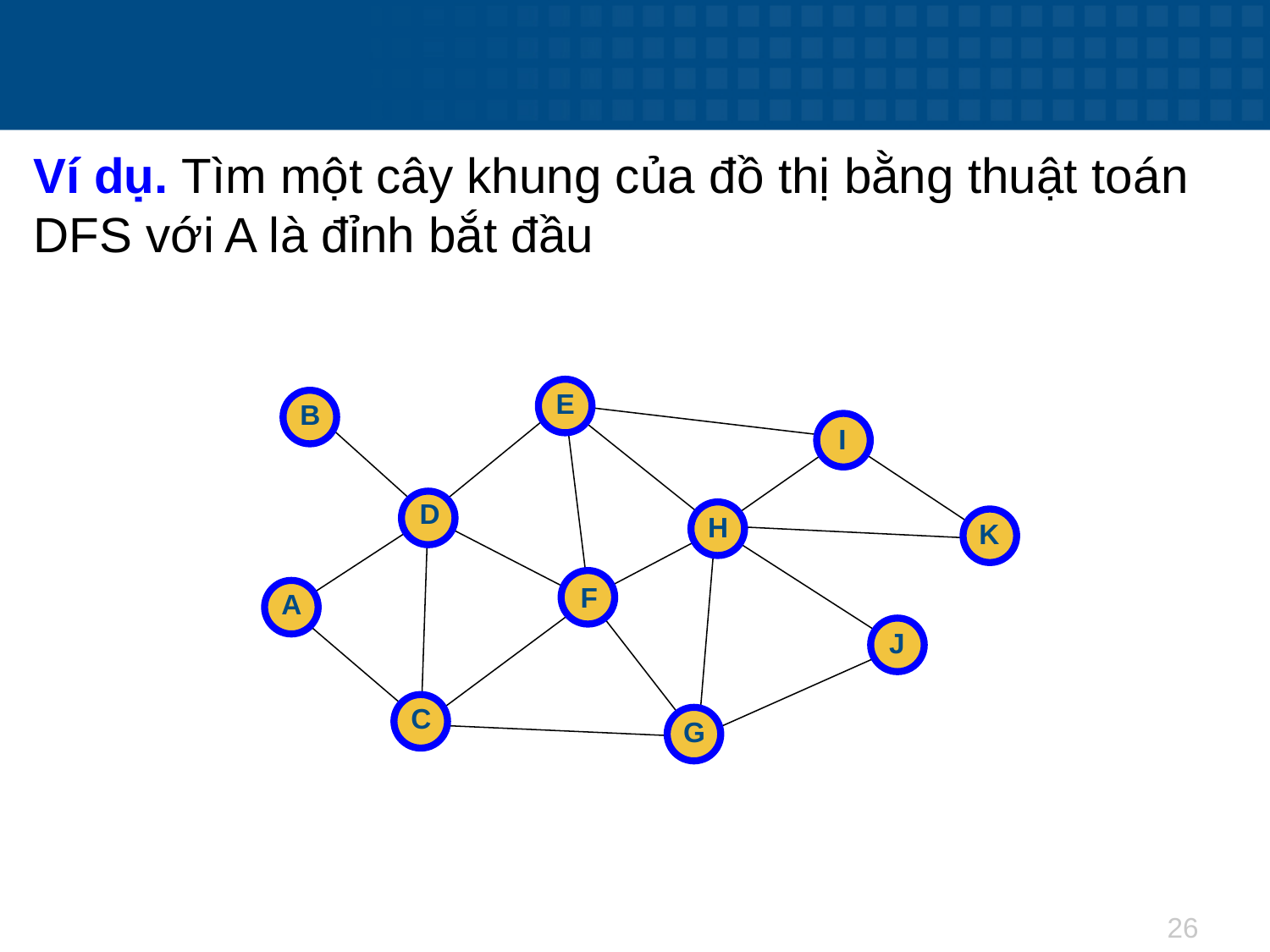

Ví dụ. Tìm một cây khung của đồ thị bằng thuật toán DFS với A là đỉnh bắt đầu

E

B

I

D

H

K

F

A

J

C

G